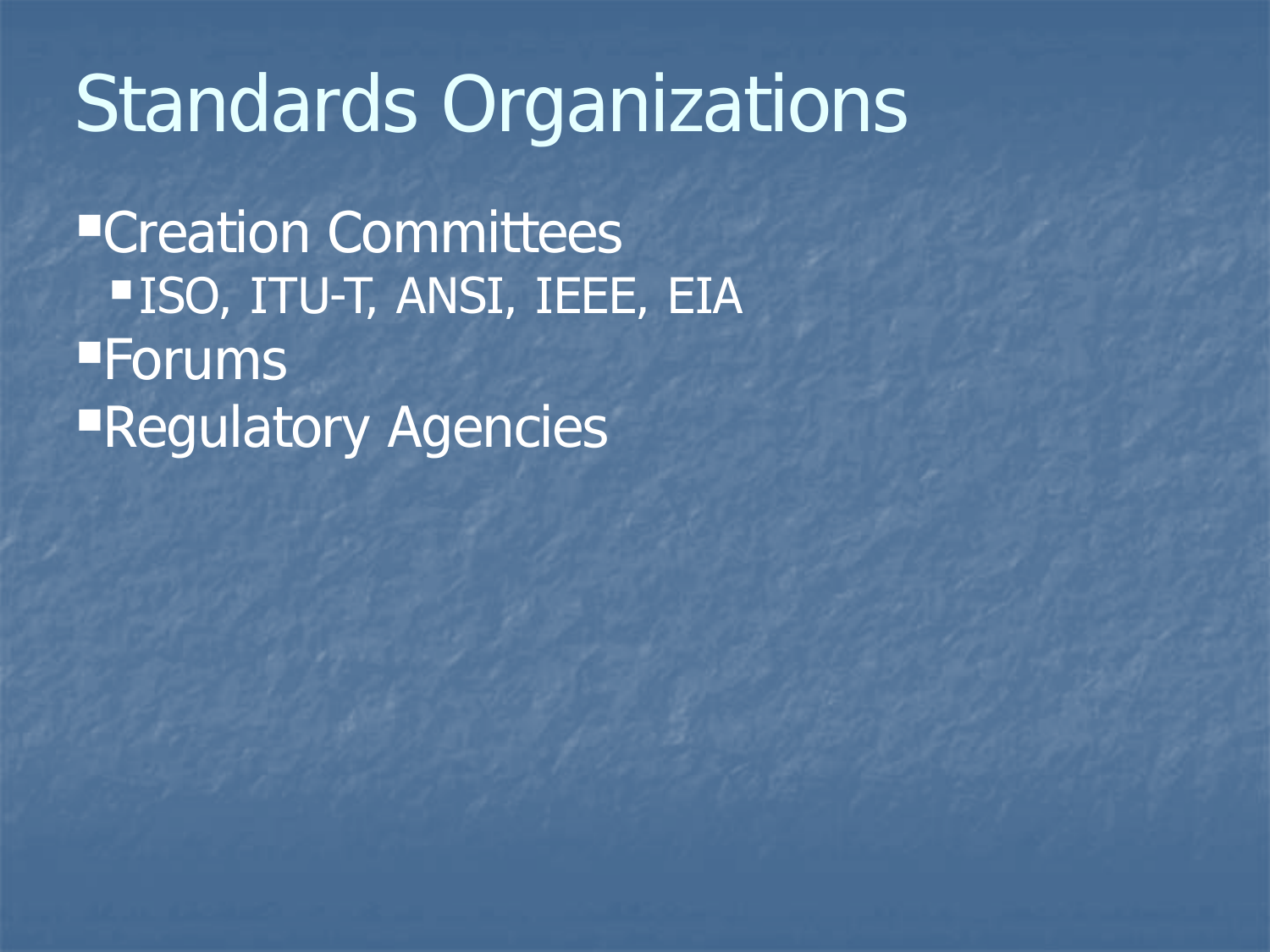

Standards Organizations
Creation Committees
ISO, ITU-T, ANSI, IEEE, EIA
Forums
Regulatory Agencies